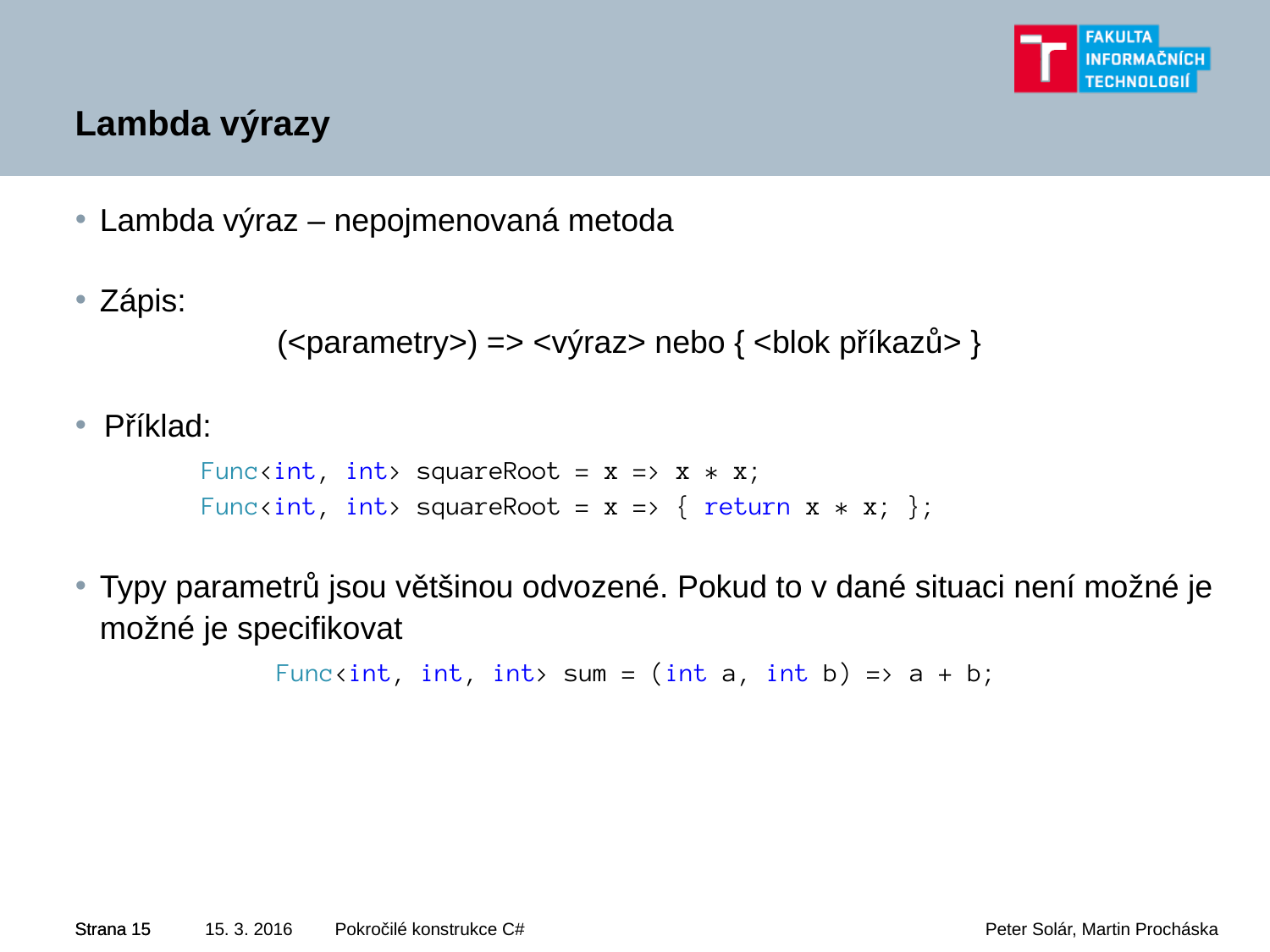

# Lambda výrazy
Lambda výraz – nepojmenovaná metoda
Zápis:
	(<parametry>) => <výraz> nebo { <blok příkazů> }

  Příklad:
	Func<int, int> squareRoot = x => x * x;
      	Func<int, int> squareRoot = x => { return x * x; };

Typy parametrů jsou většinou odvozené. Pokud to v dané situaci není možné je možné je specifikovat
	Func<int, int, int> sum = (int a, int b) => a + b;